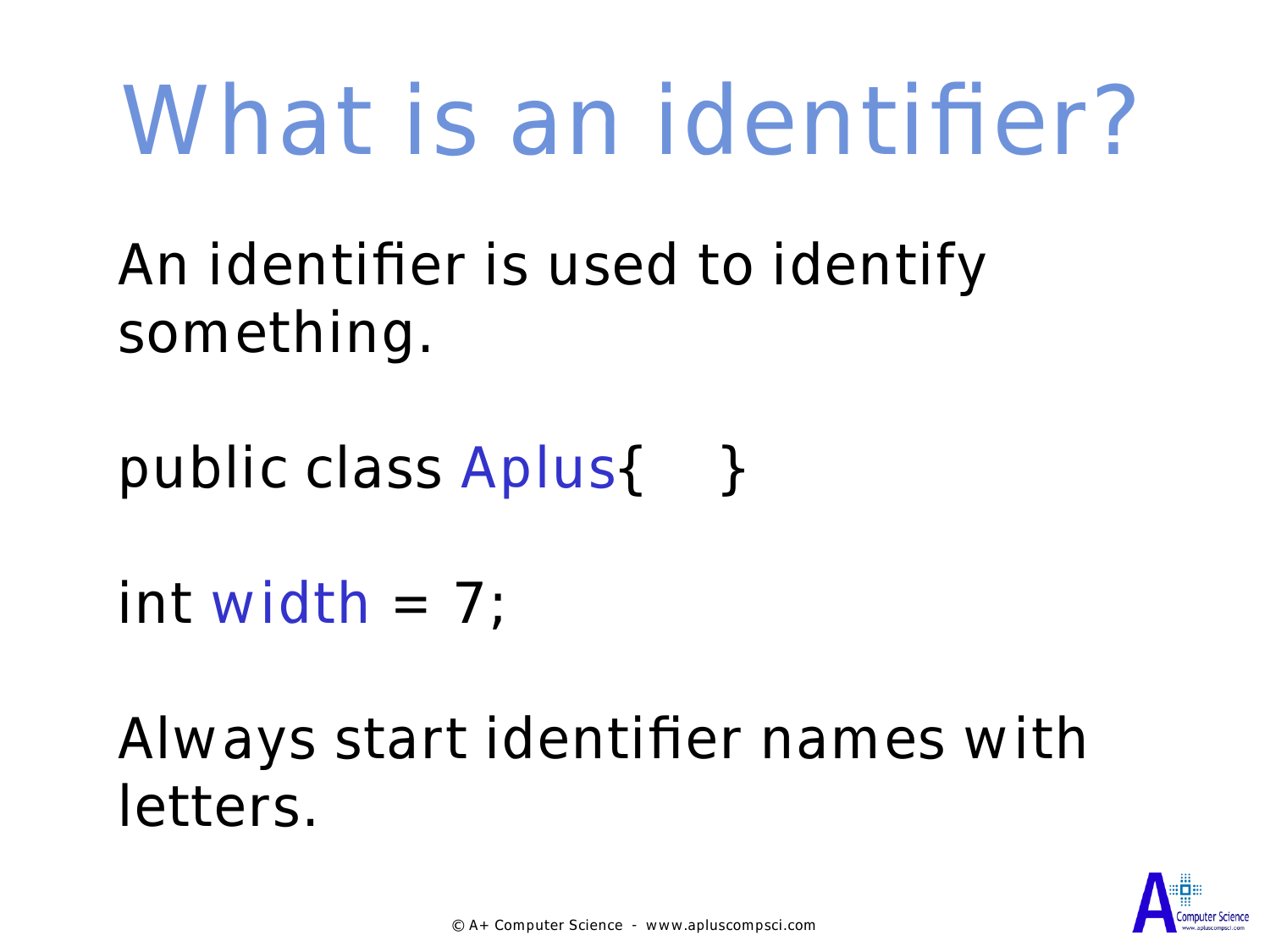

What is an identifier?
An identifier is used to identify
something.

public class Aplus{    }

int width = 7;

Always start identifier names with letters.

© A+ Computer Science  -  www.apluscompsci.com